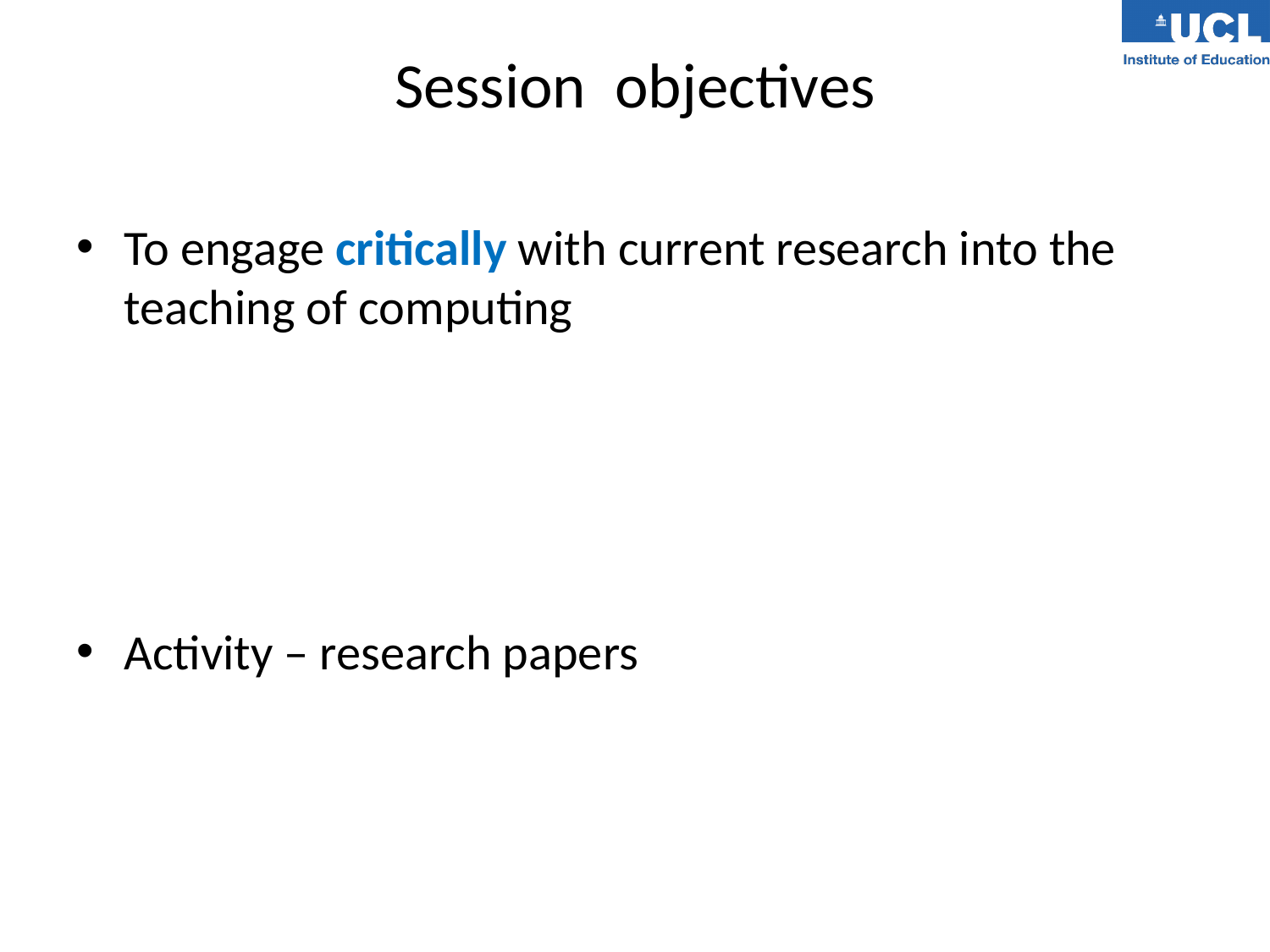

# Session  objectives
To engage critically with current research into the teaching of computing

Activity – research papers